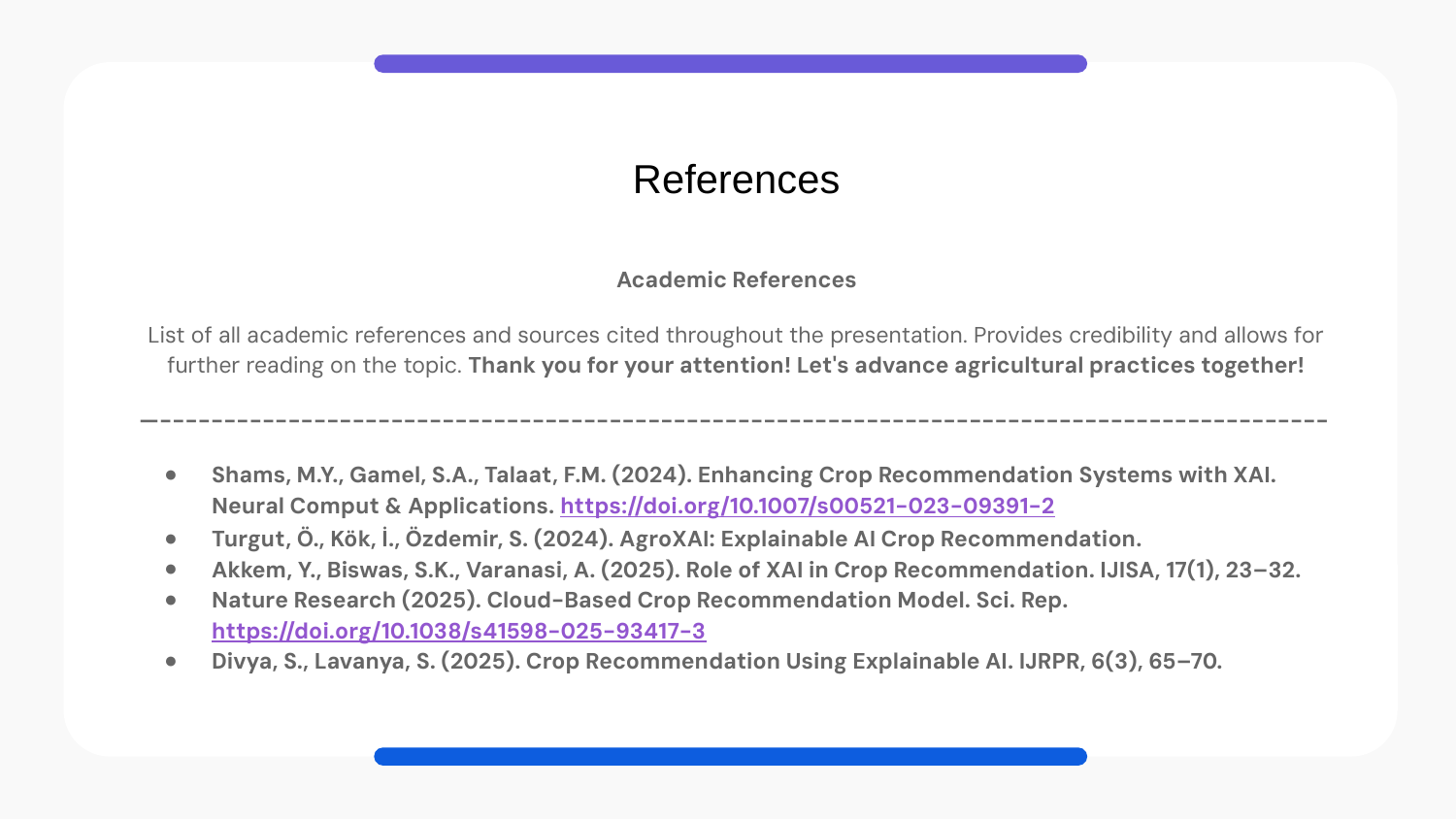

# References
Academic References
List of all academic references and sources cited throughout the presentation. Provides credibility and allows for further reading on the topic. Thank you for your attention! Let's advance agricultural practices together!
—-------------------------------------------------------------------------------------------
Shams, M.Y., Gamel, S.A., Talaat, F.M. (2024). Enhancing Crop Recommendation Systems with XAI. Neural Comput & Applications. https://doi.org/10.1007/s00521-023-09391-2
Turgut, Ö., Kök, İ., Özdemir, S. (2024). AgroXAI: Explainable AI Crop Recommendation.
Akkem, Y., Biswas, S.K., Varanasi, A. (2025). Role of XAI in Crop Recommendation. IJISA, 17(1), 23–32.
Nature Research (2025). Cloud-Based Crop Recommendation Model. Sci. Rep. https://doi.org/10.1038/s41598-025-93417-3
Divya, S., Lavanya, S. (2025). Crop Recommendation Using Explainable AI. IJRPR, 6(3), 65–70.